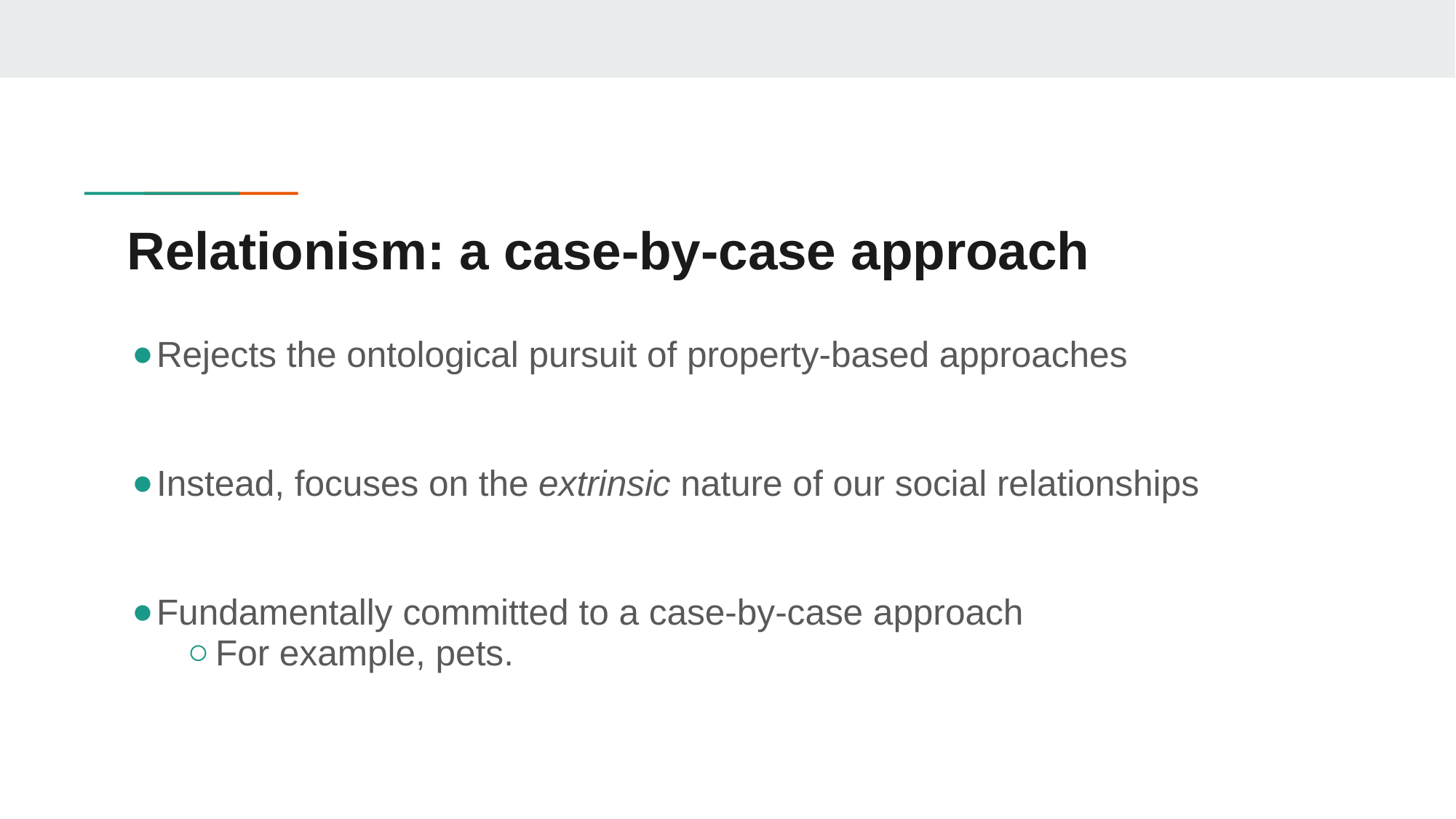

# Relationism: a case-by-case approach
Rejects the ontological pursuit of property-based approaches

Instead, focuses on the extrinsic nature of our social relationships

Fundamentally committed to a case-by-case approach
For example, pets.